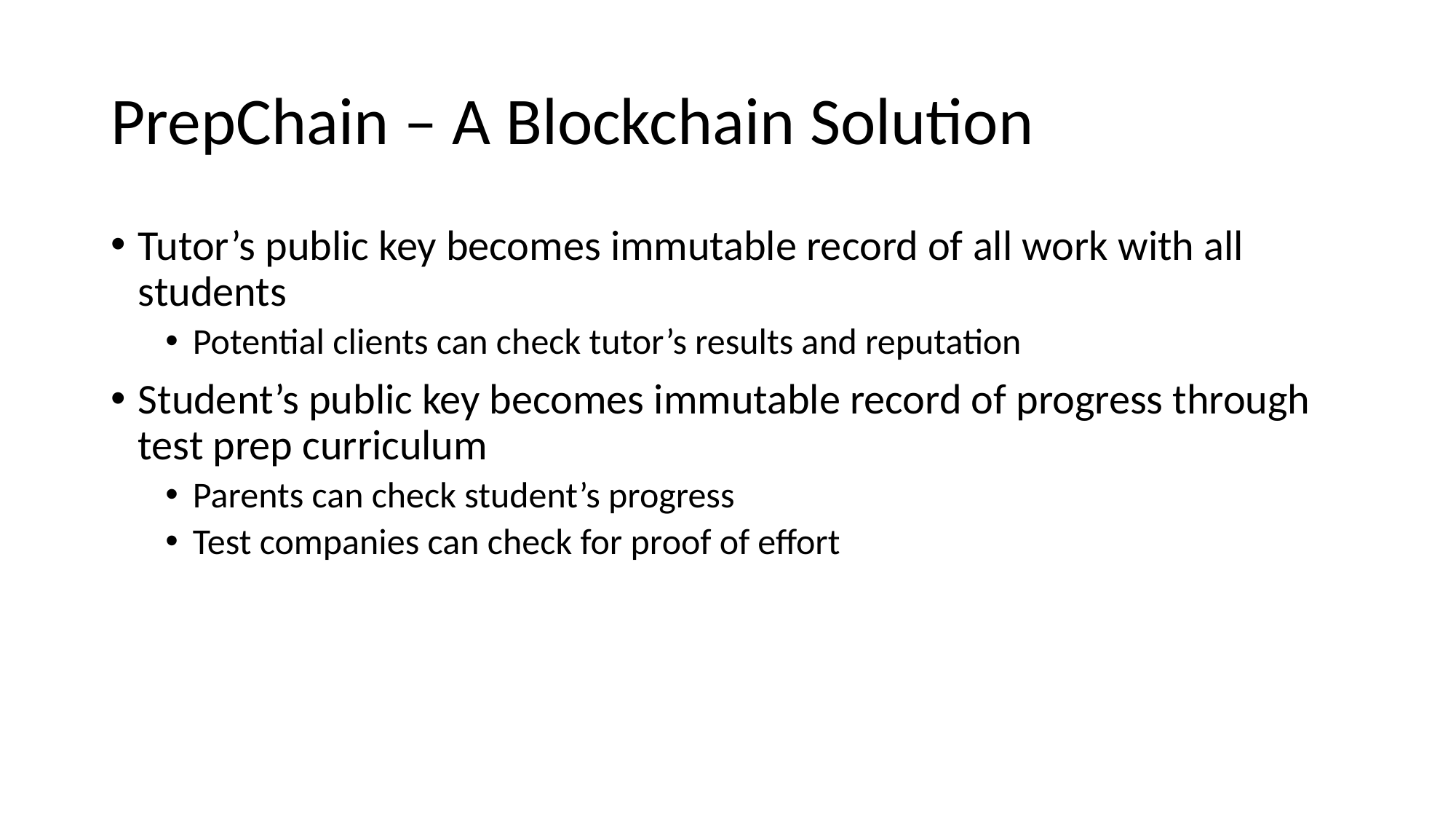

# PrepChain – A Blockchain Solution

Tutor’s public key becomes immutable record of all work with all students
Potential clients can check tutor’s results and reputation
Student’s public key becomes immutable record of progress through test prep curriculum
Parents can check student’s progress
Test companies can check for proof of effort